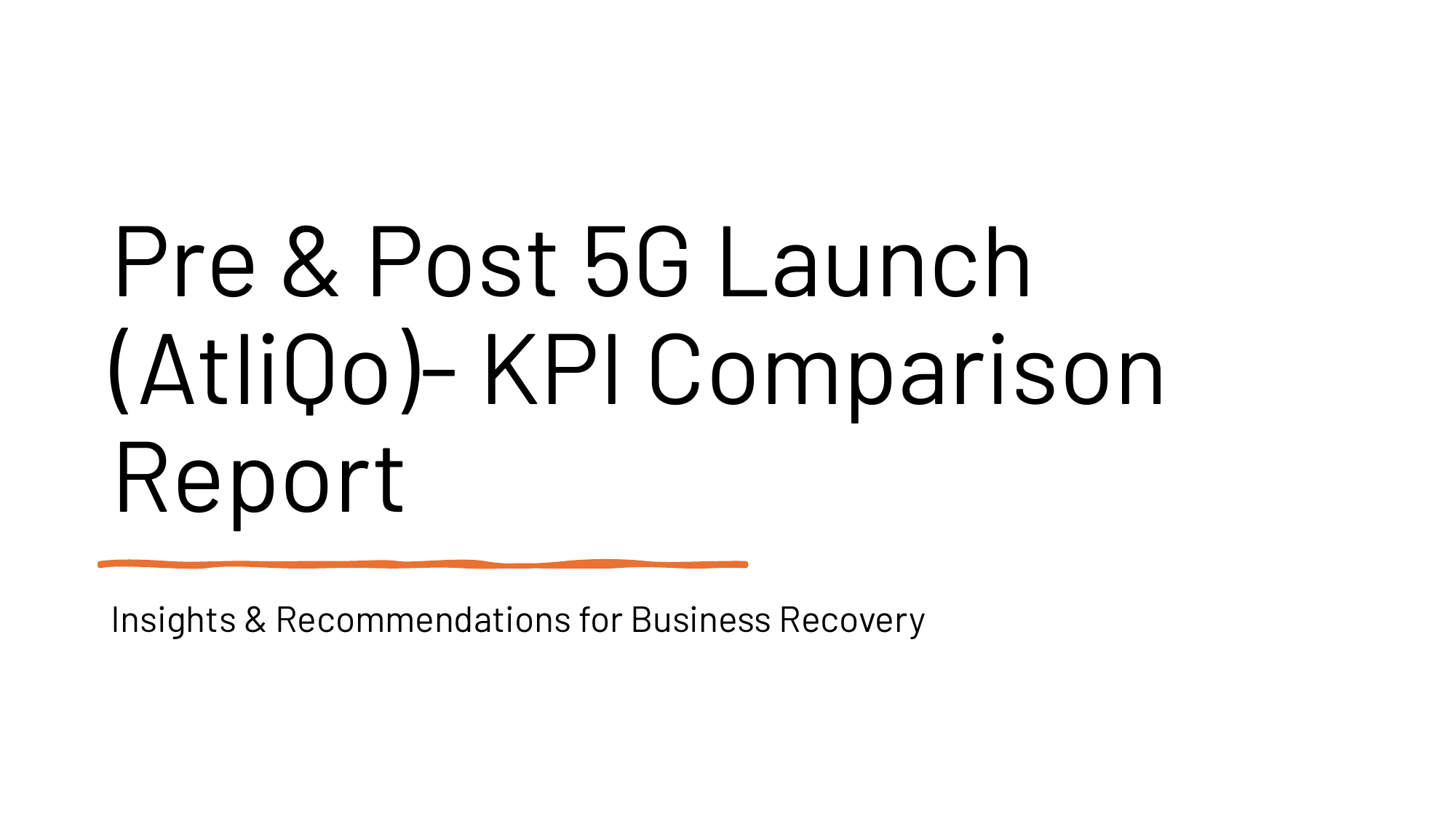

# Pre & Post 5G Launch (AtliQo)- KPI Comparison Report

Insights & Recommendations for Business Recovery